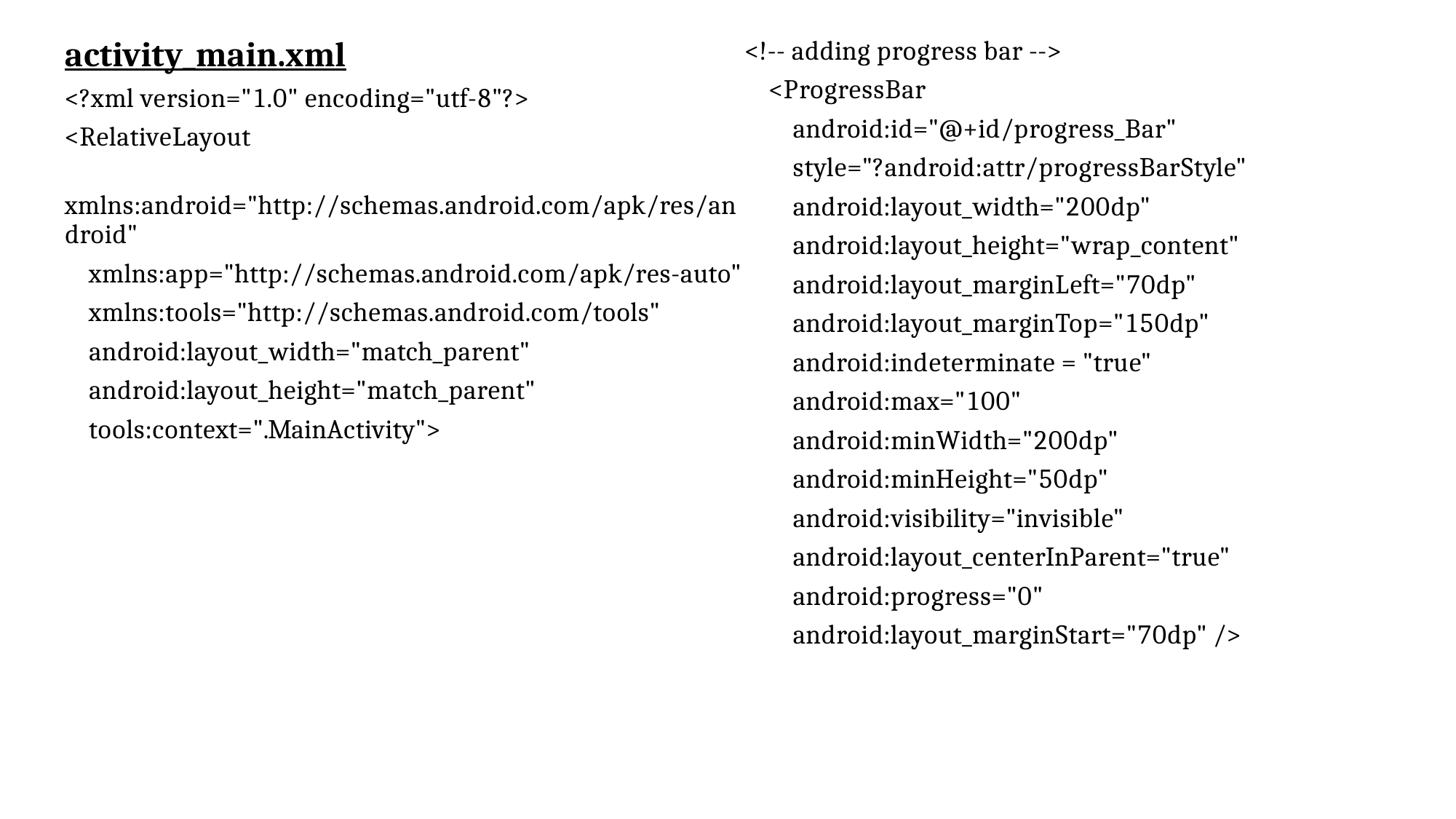

activity_main.xml
<?xml version="1.0" encoding="utf-8"?>
<RelativeLayout
    xmlns:android="http://schemas.android.com/apk/res/android"
    xmlns:app="http://schemas.android.com/apk/res-auto"
    xmlns:tools="http://schemas.android.com/tools"
    android:layout_width="match_parent"
    android:layout_height="match_parent"
    tools:context=".MainActivity">

<!-- adding progress bar -->
    <ProgressBar
        android:id="@+id/progress_Bar"
        style="?android:attr/progressBarStyle"
        android:layout_width="200dp"
        android:layout_height="wrap_content"
        android:layout_marginLeft="70dp"
        android:layout_marginTop="150dp"
        android:indeterminate = "true"
        android:max="100"
        android:minWidth="200dp"
        android:minHeight="50dp"
        android:visibility="invisible"
        android:layout_centerInParent="true"
        android:progress="0"
        android:layout_marginStart="70dp" />